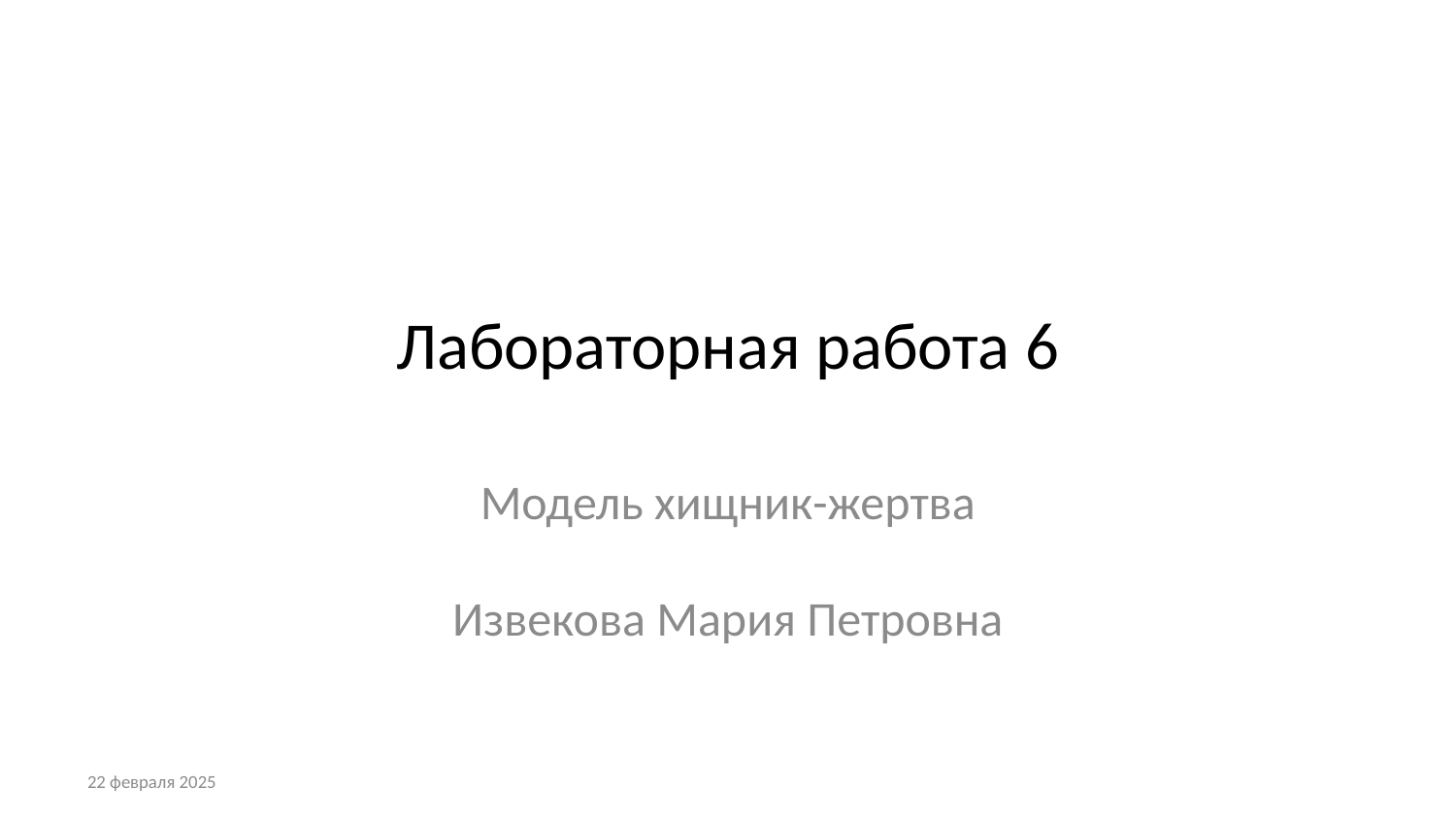

# Лабораторная работа 6
Модель хищник-жертва
Извекова Мария Петровна
22 февраля 2025